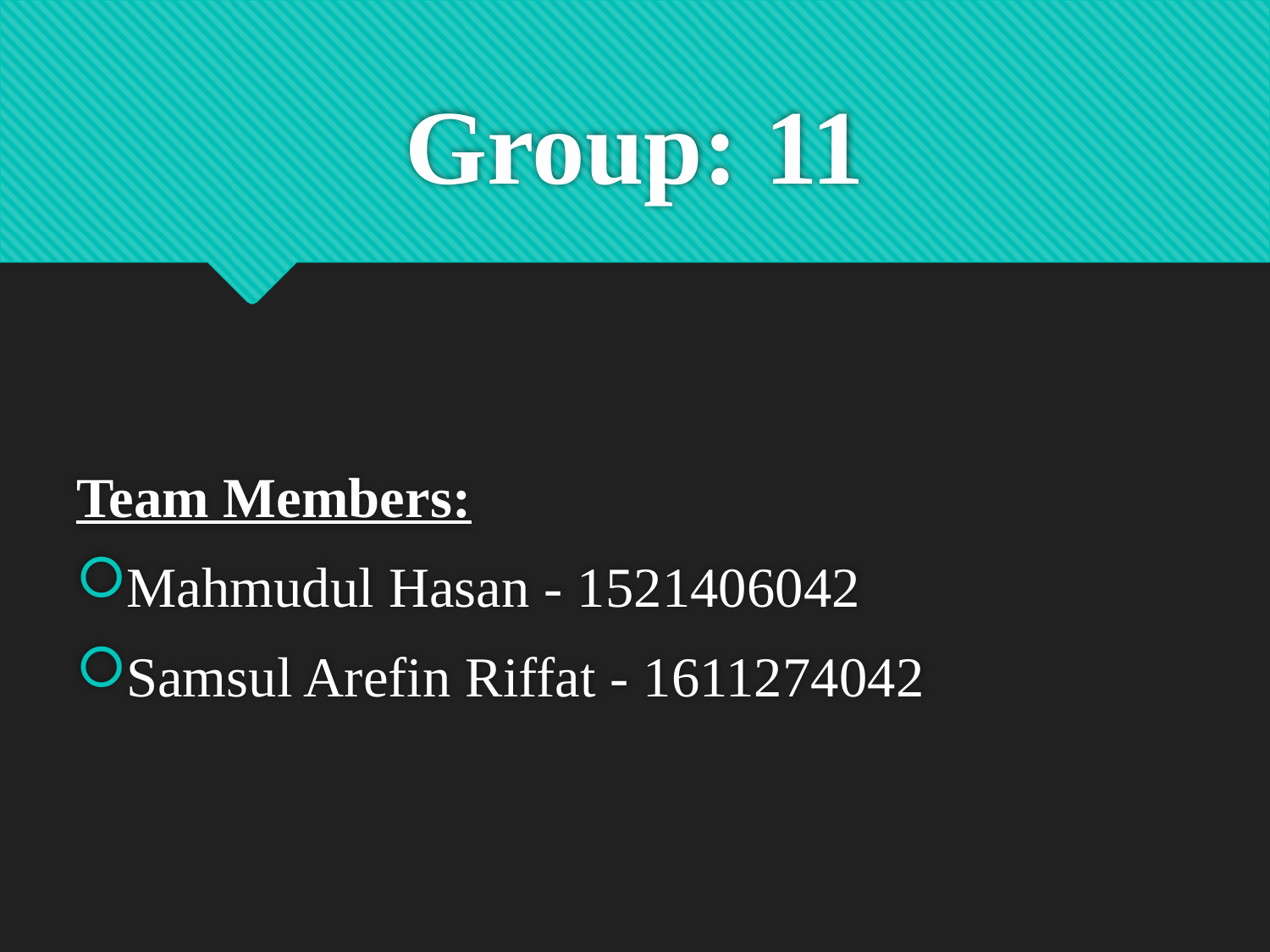

# Group: 11
Team Members:
Mahmudul Hasan - 1521406042
Samsul Arefin Riffat - 1611274042